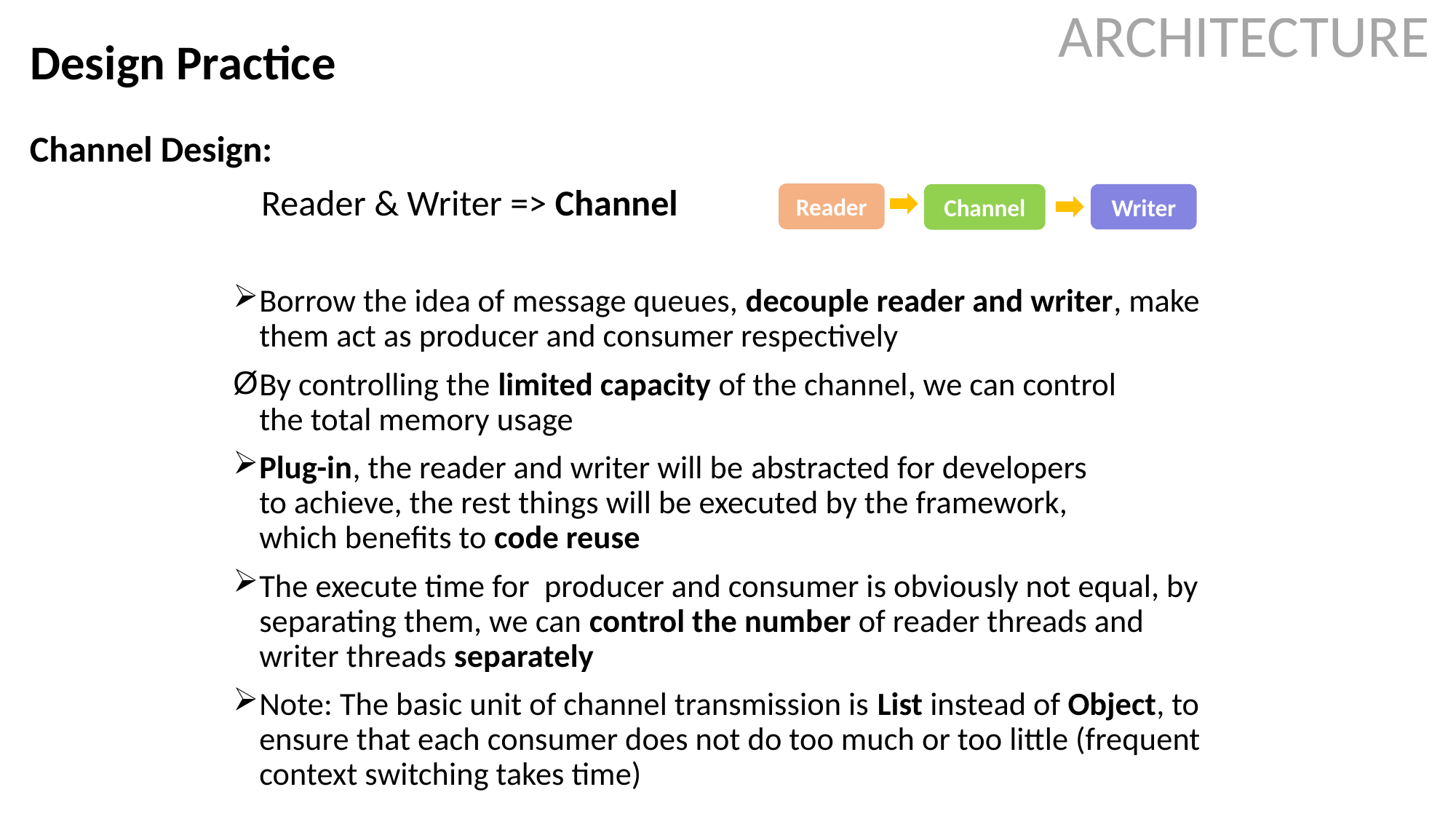

# ARCHITECTURE
Design Practice
Channel Design:
Borrow the idea of ​​message queues, decouple reader and writer, make them act as producer and consumer respectively
By controlling the limited capacity of the channel, we can control the total memory usage
Plug-in, the reader and writer will be abstracted for developers to achieve, the rest things will be executed by the framework, which benefits to code reuse
The execute time for  producer and consumer is obviously not equal, by separating them, we can control the number of reader threads and writer threads separately
Note: The basic unit of channel transmission is List instead of Object, to ensure that each consumer does not do too much or too little (frequent context switching takes time)
Reader & Writer => Channel
Reader
Channel
Writer